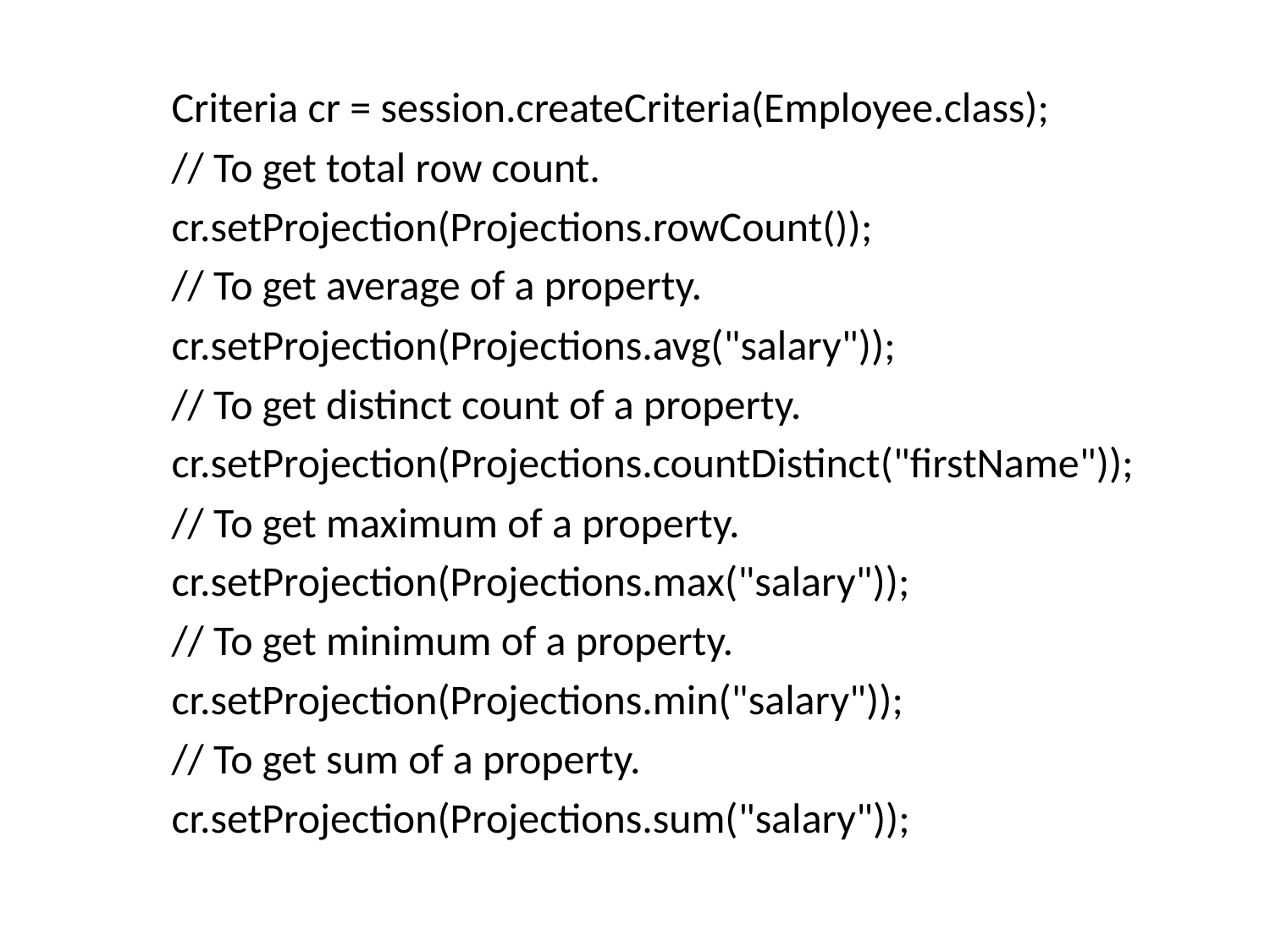

Criteria cr = session.createCriteria(Employee.class);
// To get total row count.
cr.setProjection(Projections.rowCount());
// To get average of a property.
cr.setProjection(Projections.avg("salary"));
// To get distinct count of a property.
cr.setProjection(Projections.countDistinct("firstName"));
// To get maximum of a property.
cr.setProjection(Projections.max("salary"));
// To get minimum of a property.
cr.setProjection(Projections.min("salary"));
// To get sum of a property.
cr.setProjection(Projections.sum("salary"));